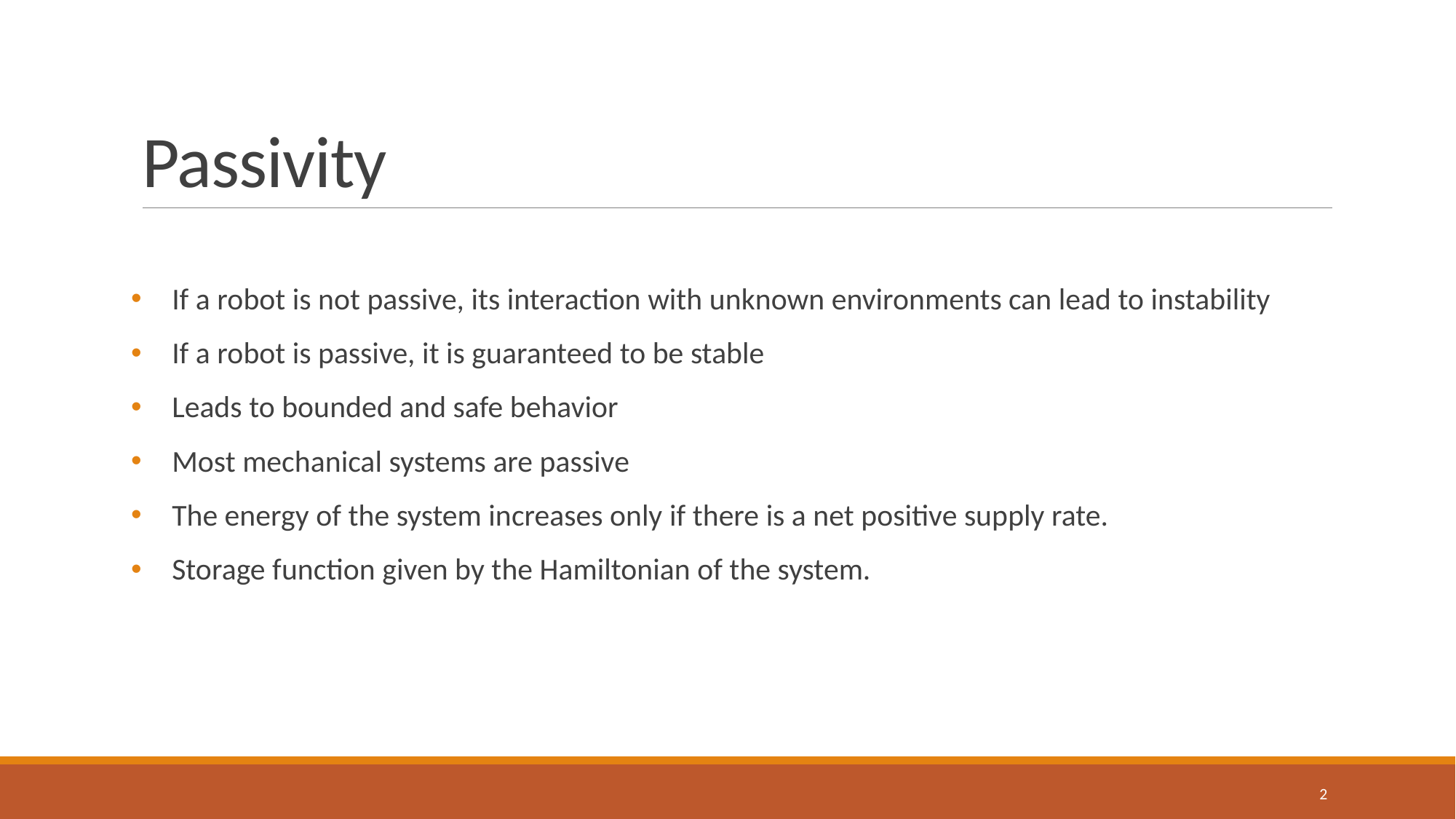

# Passivity

If a robot is not passive, its interaction with unknown environments can lead to instability
If a robot is passive, it is guaranteed to be stable
Leads to bounded and safe behavior
Most mechanical systems are passive
The energy of the system increases only if there is a net positive supply rate.
Storage function given by the Hamiltonian of the system.

2